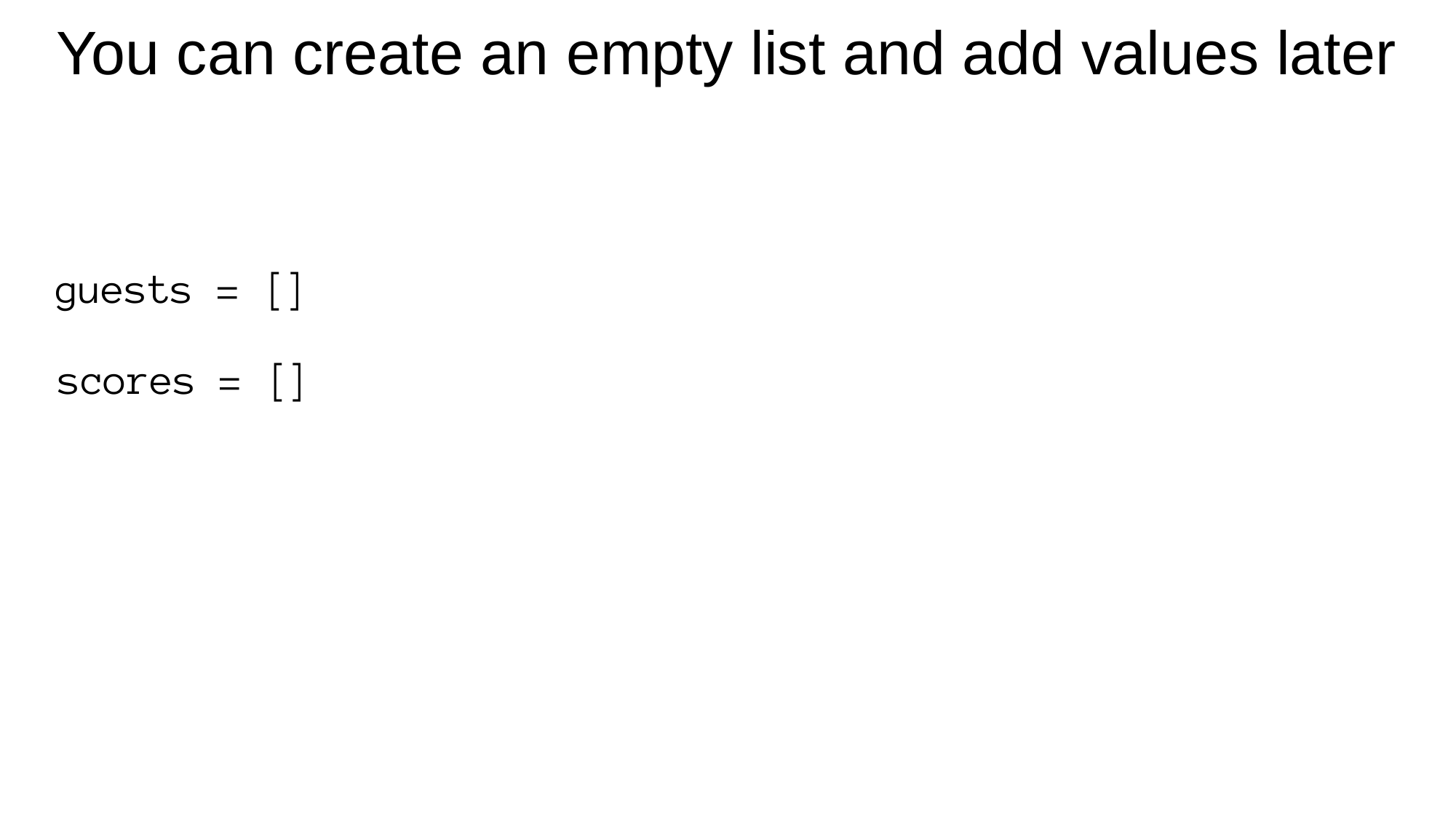

You can create an empty list and add values later
guests = []
scores = []